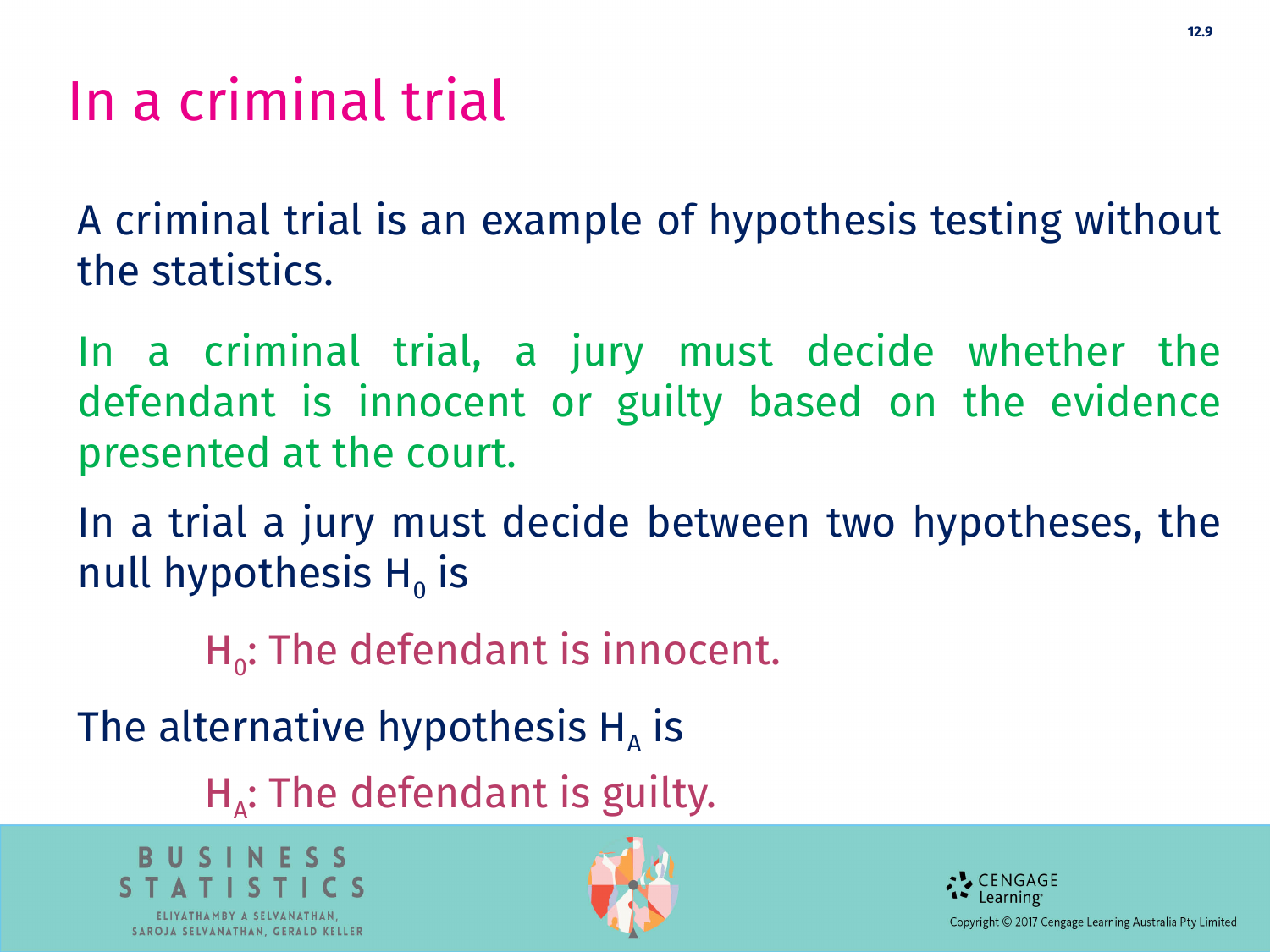

12.9
# In a criminal trial
A criminal trial is an example of hypothesis testing without the statistics.
In a criminal trial, a jury must decide whether the defendant is innocent or guilty based on the evidence presented at the court.
In a trial a jury must decide between two hypotheses, the null hypothesis H0 is
	H0: The defendant is innocent.
The alternative hypothesis HA is
    	HA: The defendant is guilty.